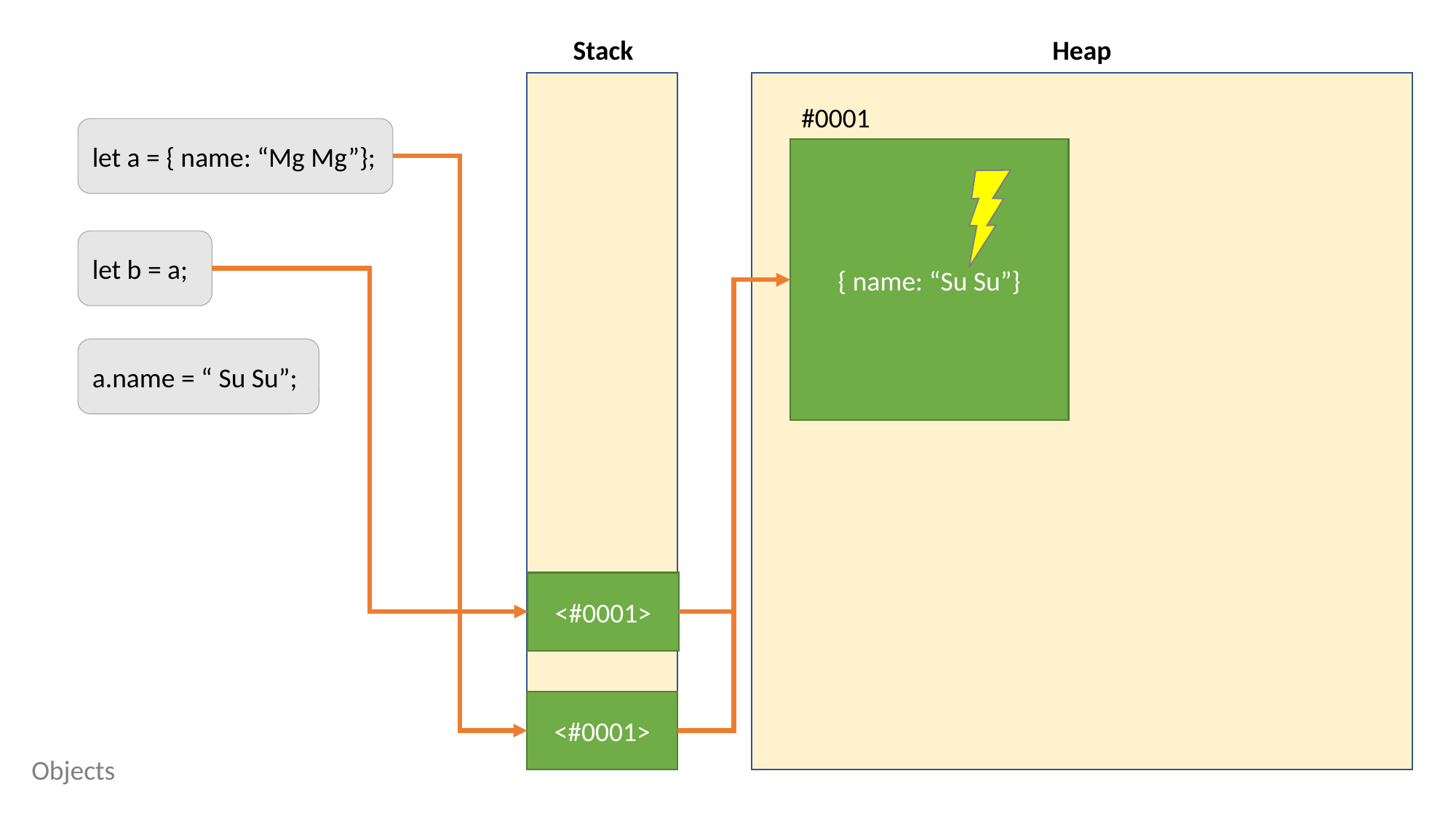

Heap
Stack

#0001
let a = { name: “Mg Mg”};
{ name: “Su Su”}

let b = a;
a.name = “ Su Su”;
<#0001>
<#0001>
Objects